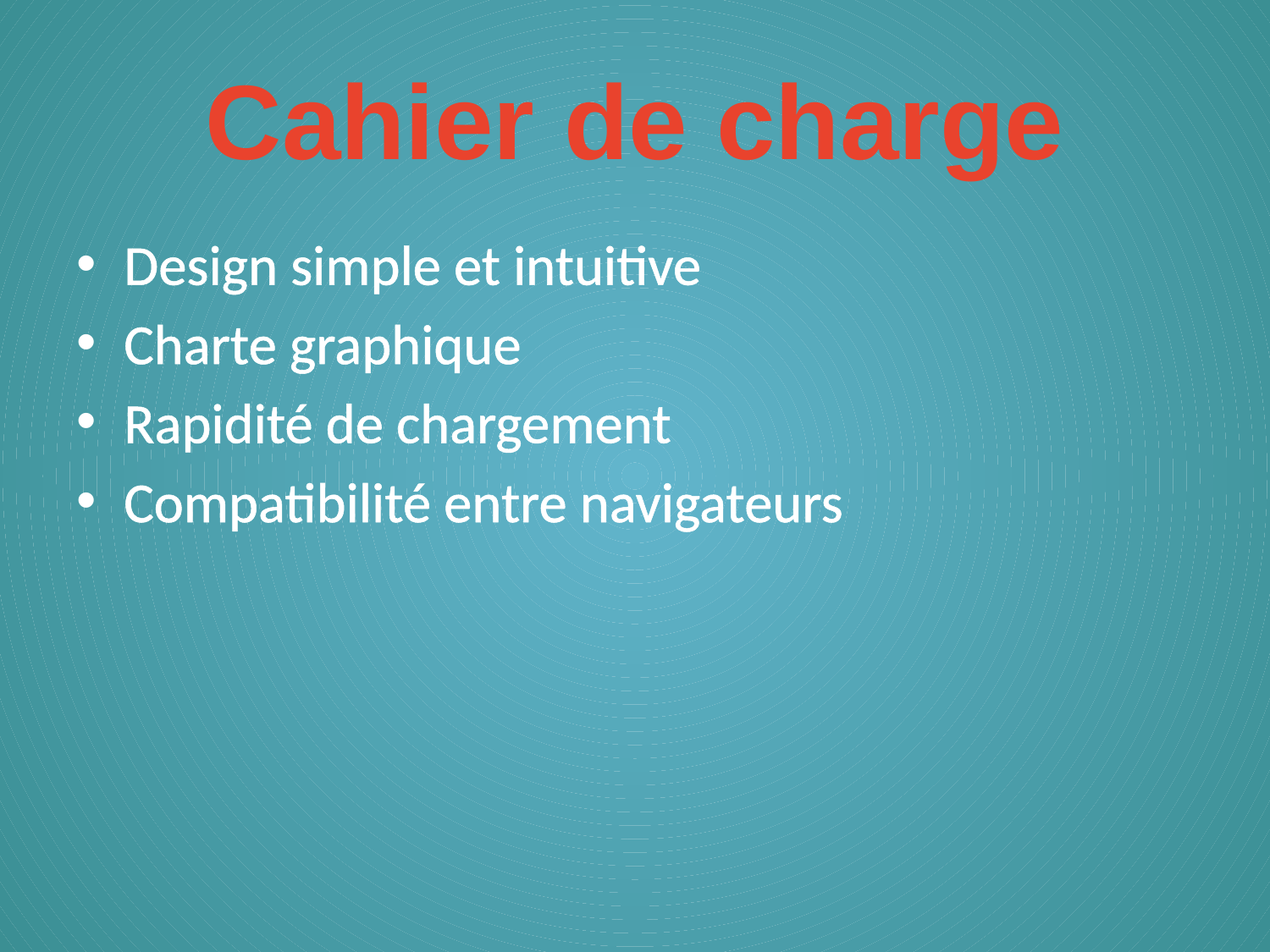

# Cahier de charge
Design simple et intuitive
Charte graphique
Rapidité de chargement
Compatibilité entre navigateurs